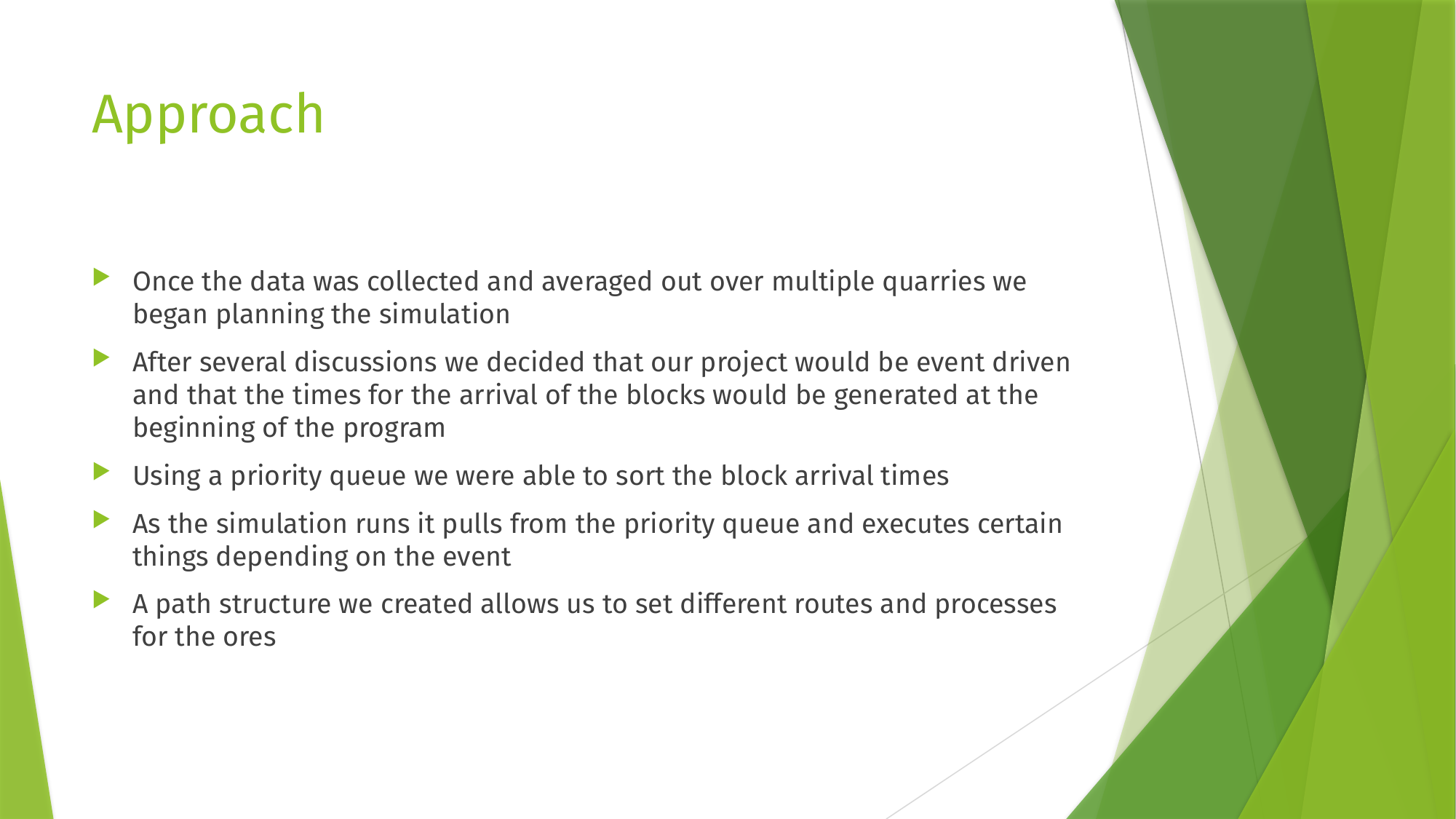

# Approach
Once the data was collected and averaged out over multiple quarries we began planning the simulation
After several discussions we decided that our project would be event driven and that the times for the arrival of the blocks would be generated at the beginning of the program
Using a priority queue we were able to sort the block arrival times
As the simulation runs it pulls from the priority queue and executes certain things depending on the event
A path structure we created allows us to set different routes and processes for the ores